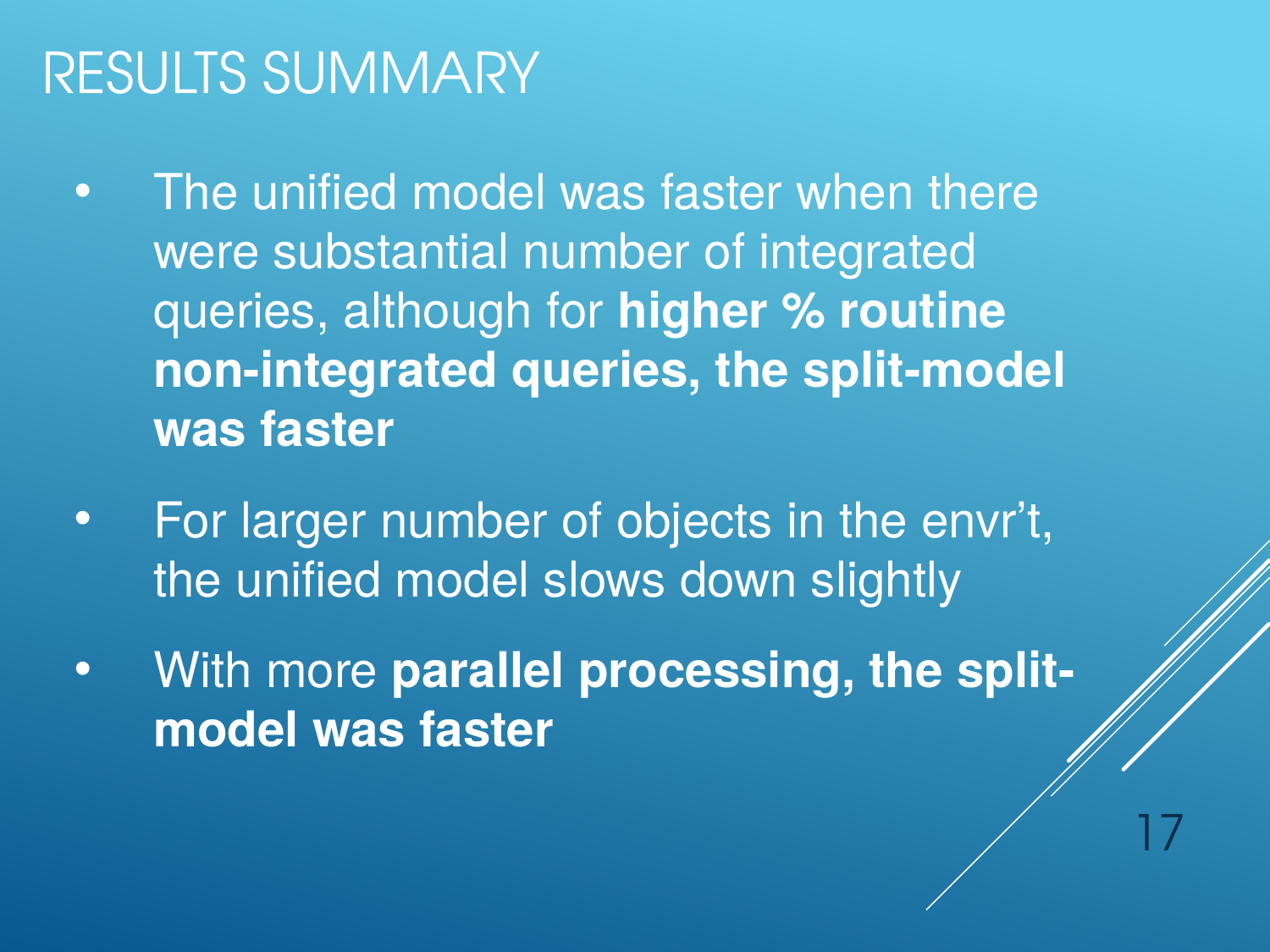

# Results summary
The unified model was faster when there were substantial number of integrated queries, although for higher % routine non-integrated queries, the split-model was faster
For larger number of objects in the envr’t,  the unified model slows down slightly
With more parallel processing, the split- model was faster

17